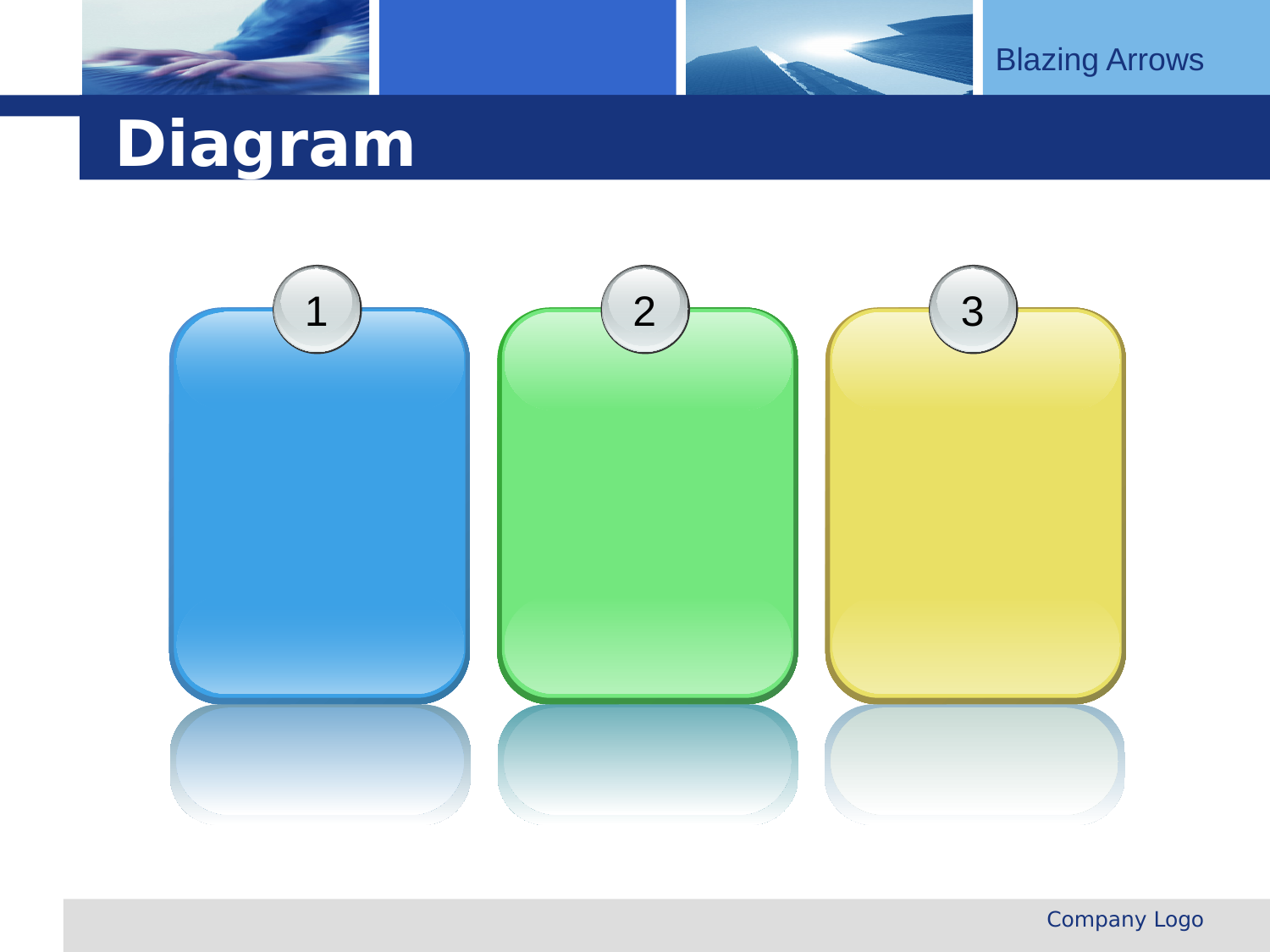

# Diagram

1

2

3

Company Logo